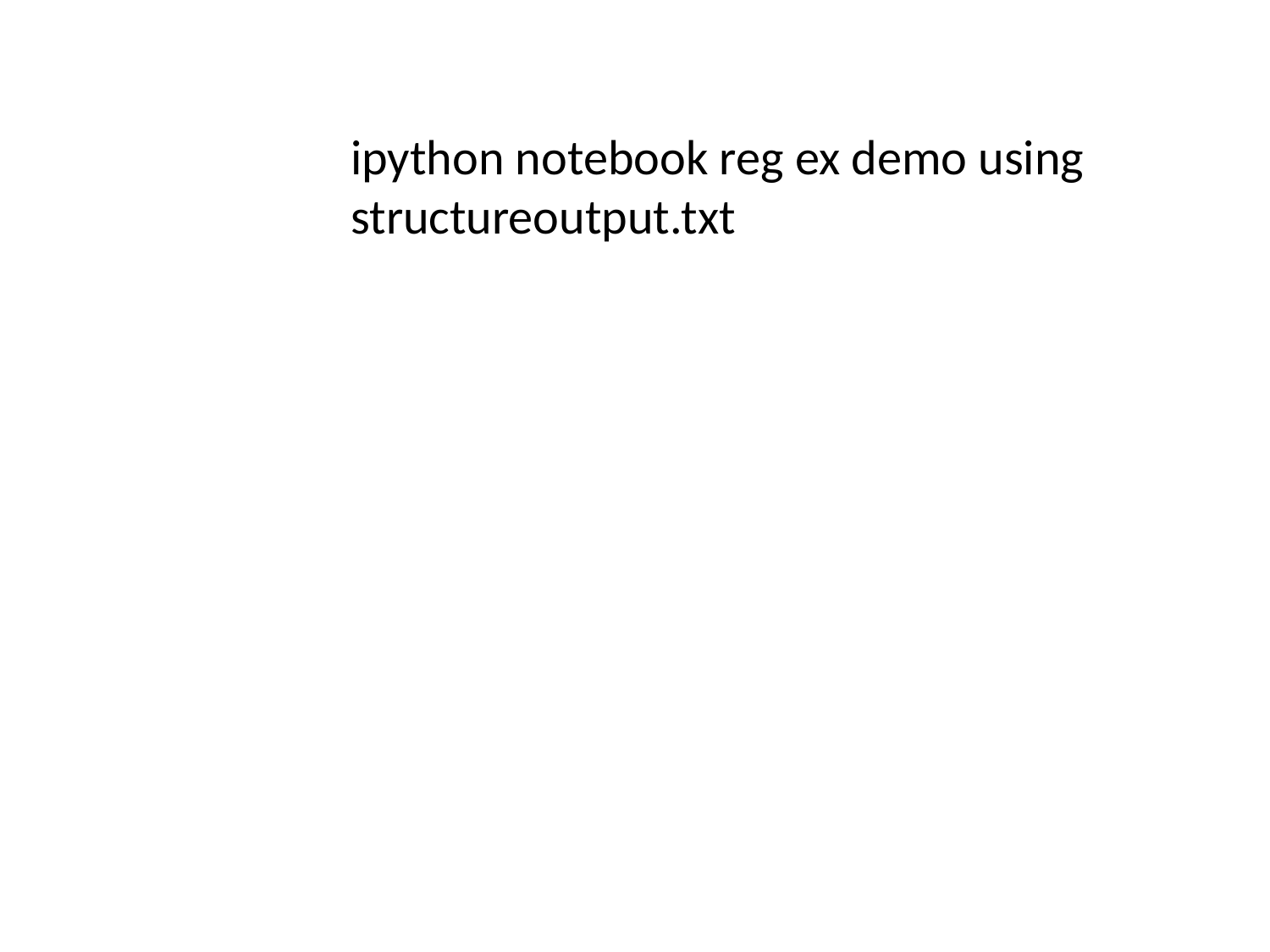

ipython notebook reg ex demo using
structureoutput.txt